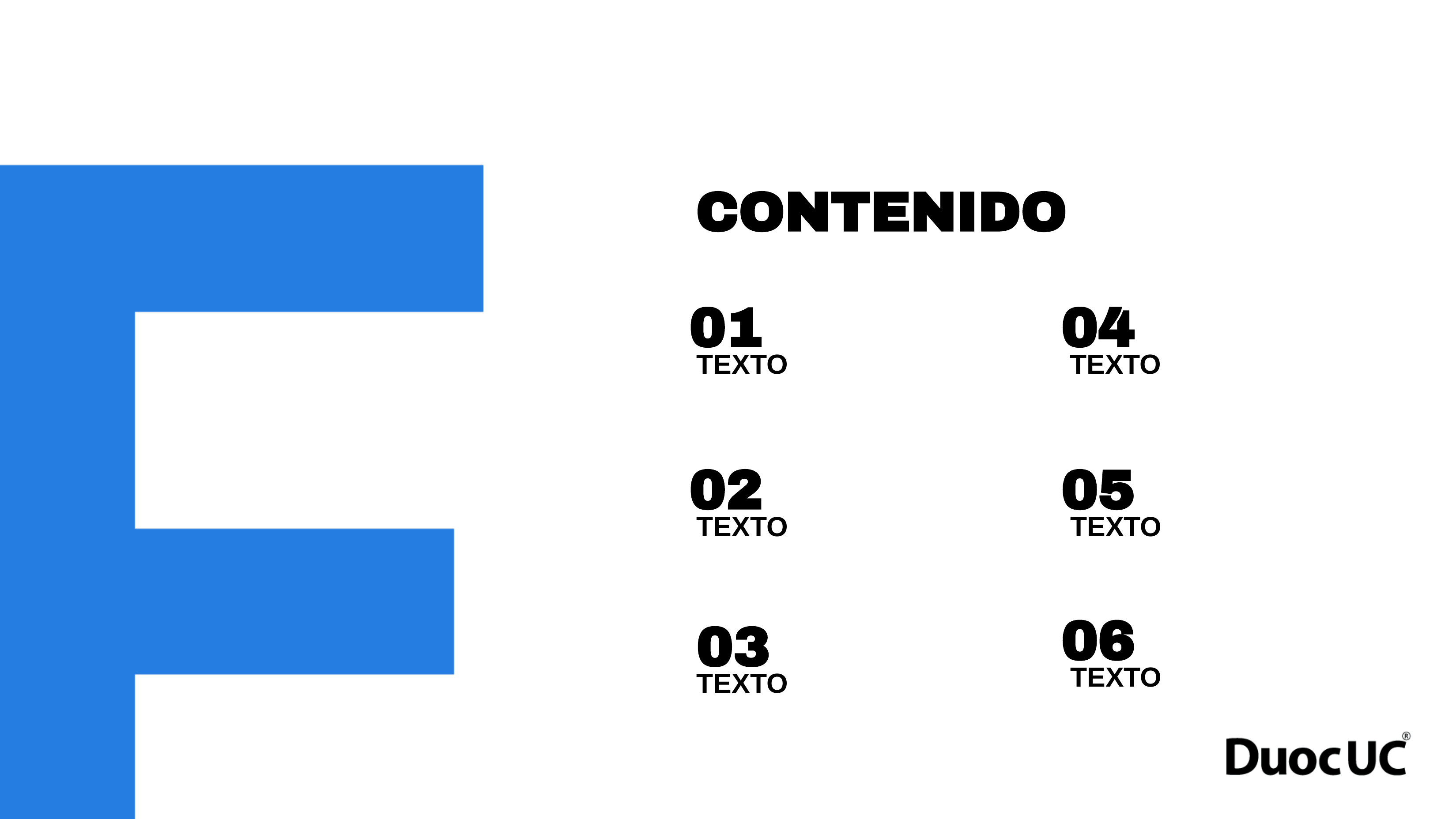

CONTENIDO
01
04
TEXTO
TEXTO
02
05
TEXTO
TEXTO
06
03
TEXTO
TEXTO